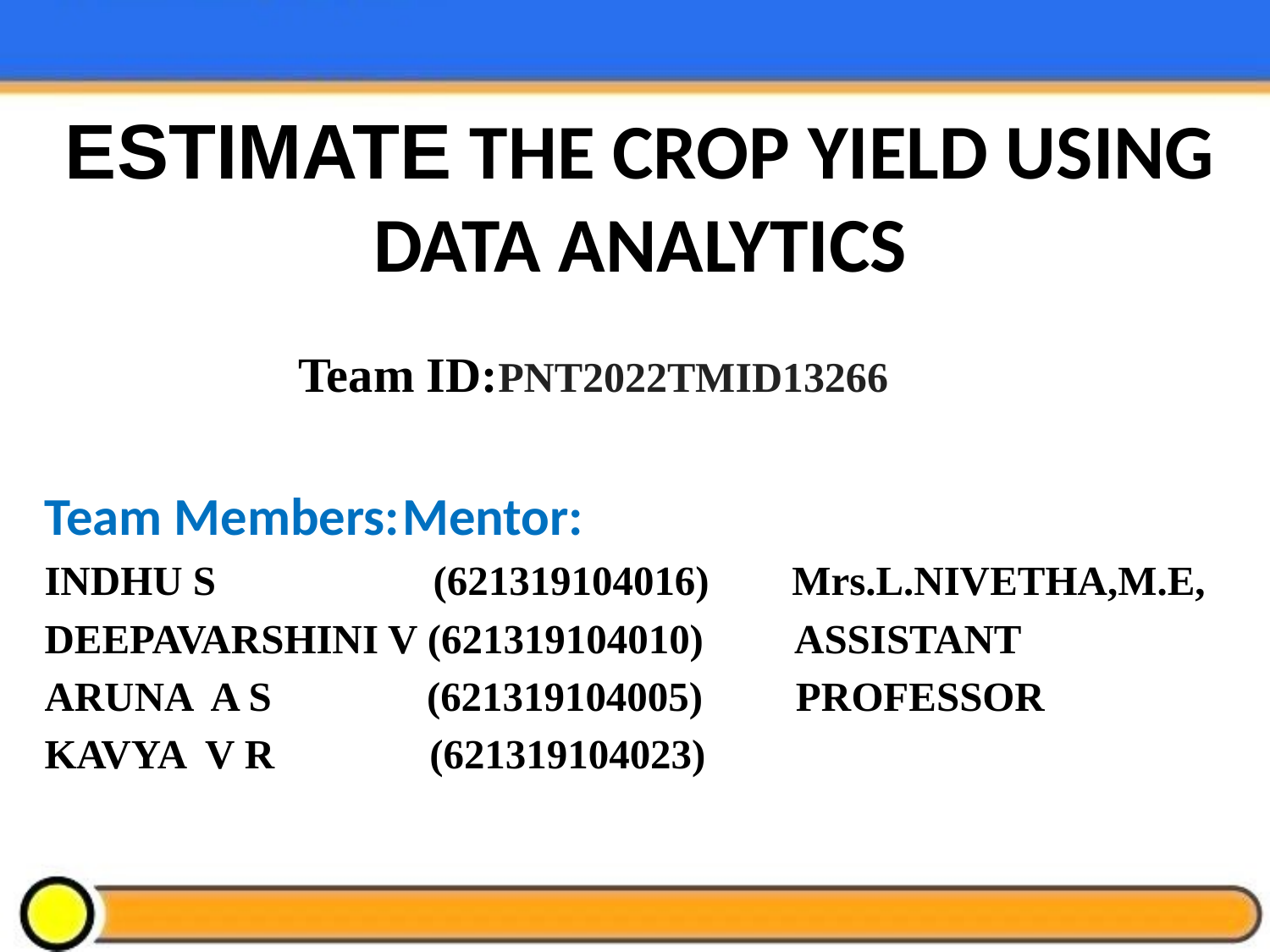

# ESTIMATE THE CROP YIELD USING DATA ANALYTICS
Team ID:PNT2022TMID13266
Team Members:				Mentor:
INDHU S                     (621319104016)        Mrs.L.NIVETHA,M.E,
DEEPAVARSHINI V (621319104010)         ASSISTANT
ARUNA  A S               (621319104005)         PROFESSOR
KAVYA  V R               (621319104023)